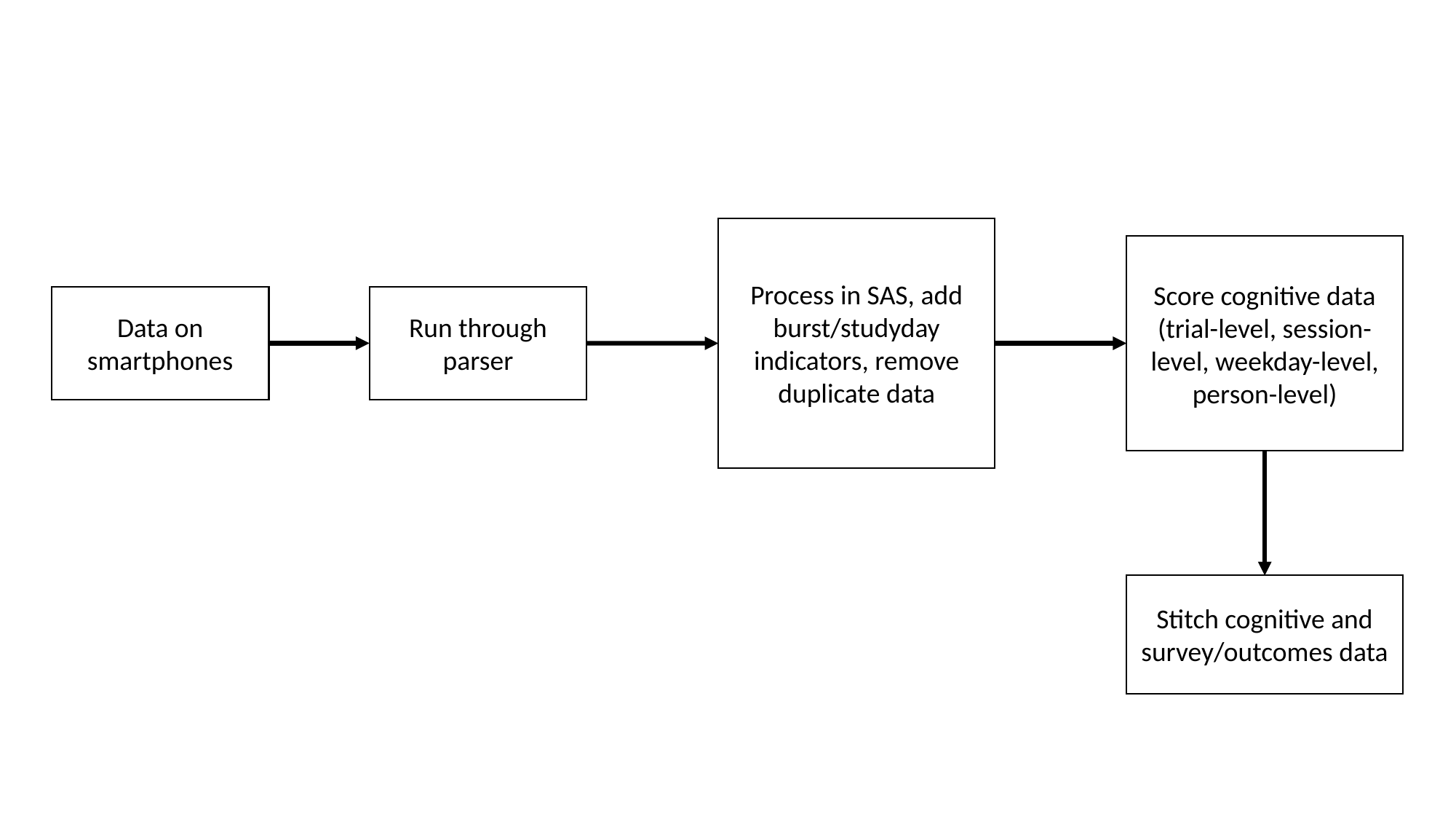

Process in SAS, add burst/studyday indicators, remove duplicate data
Score cognitive data (trial-level, session-level, weekday-level, person-level)
Data on smartphones
Run through parser
Stitch cognitive and survey/outcomes data